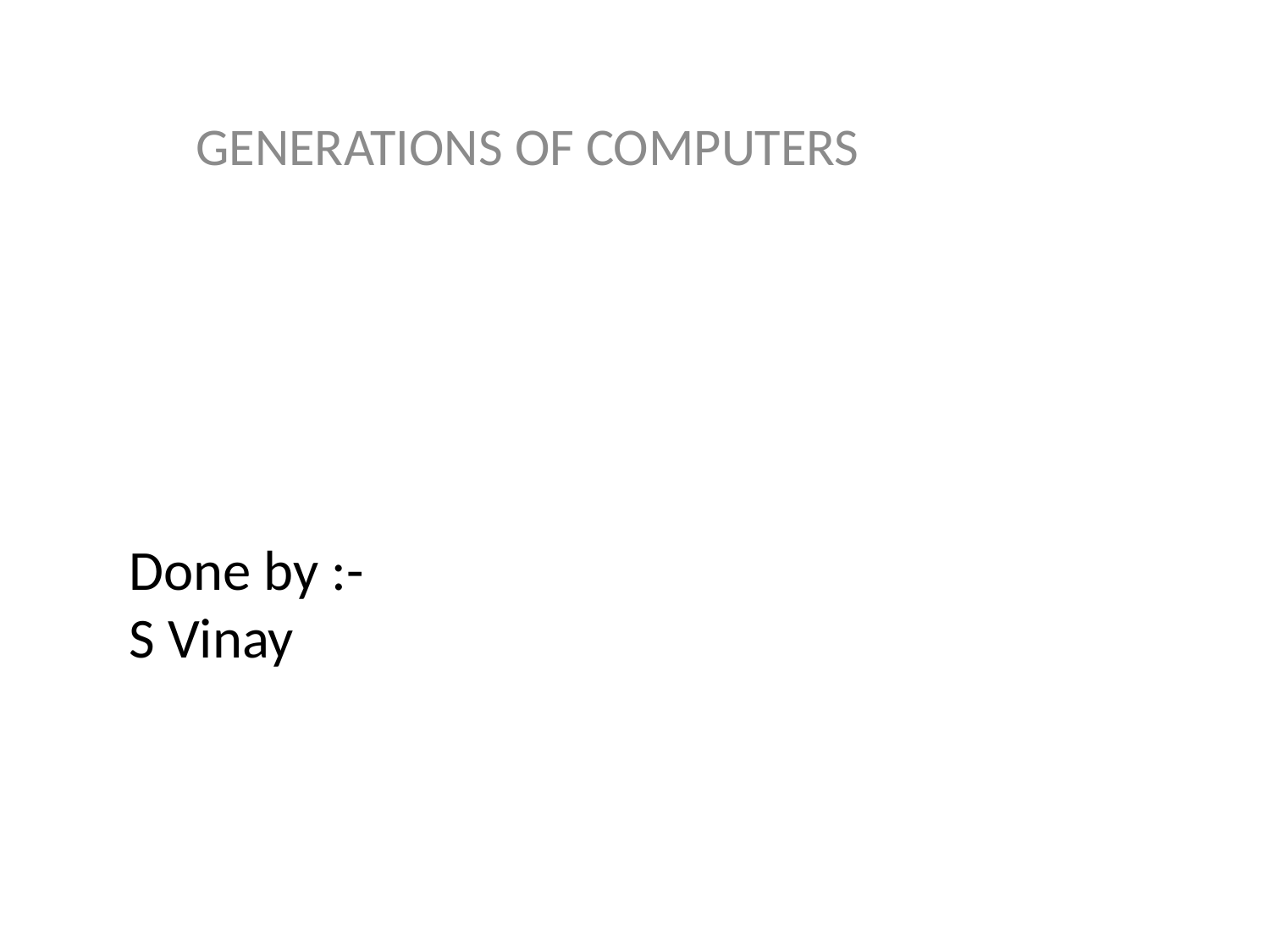

GENERATIONS OF COMPUTERS
# Done by :- S Vinay